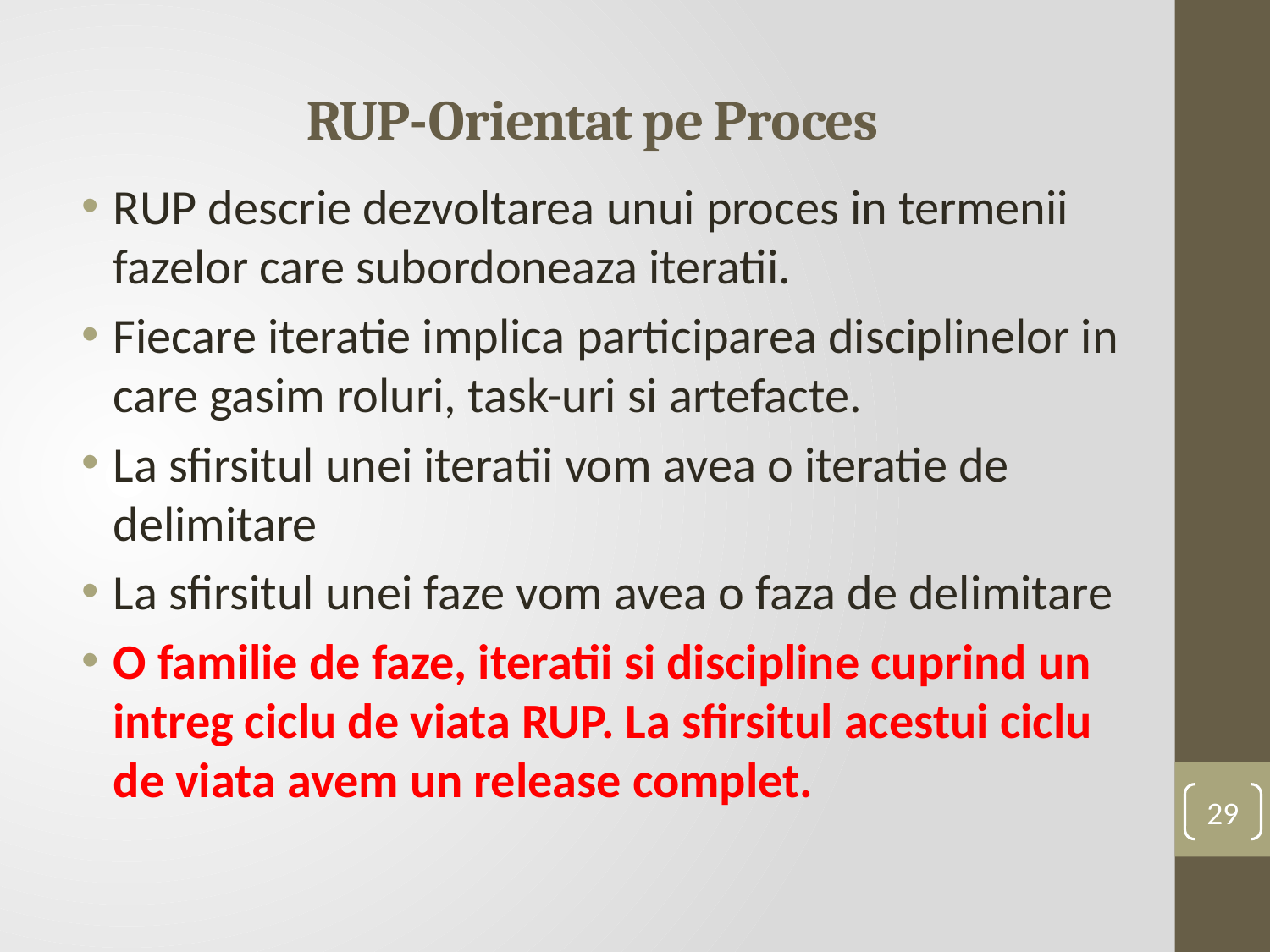

# RUP-Orientat pe Proces
RUP descrie dezvoltarea unui proces in termenii fazelor care subordoneaza iteratii.
Fiecare iteratie implica participarea disciplinelor in care gasim roluri, task-uri si artefacte.
La sfirsitul unei iteratii vom avea o iteratie de delimitare
La sfirsitul unei faze vom avea o faza de delimitare
O familie de faze, iteratii si discipline cuprind un intreg ciclu de viata RUP. La sfirsitul acestui ciclu de viata avem un release complet.
29